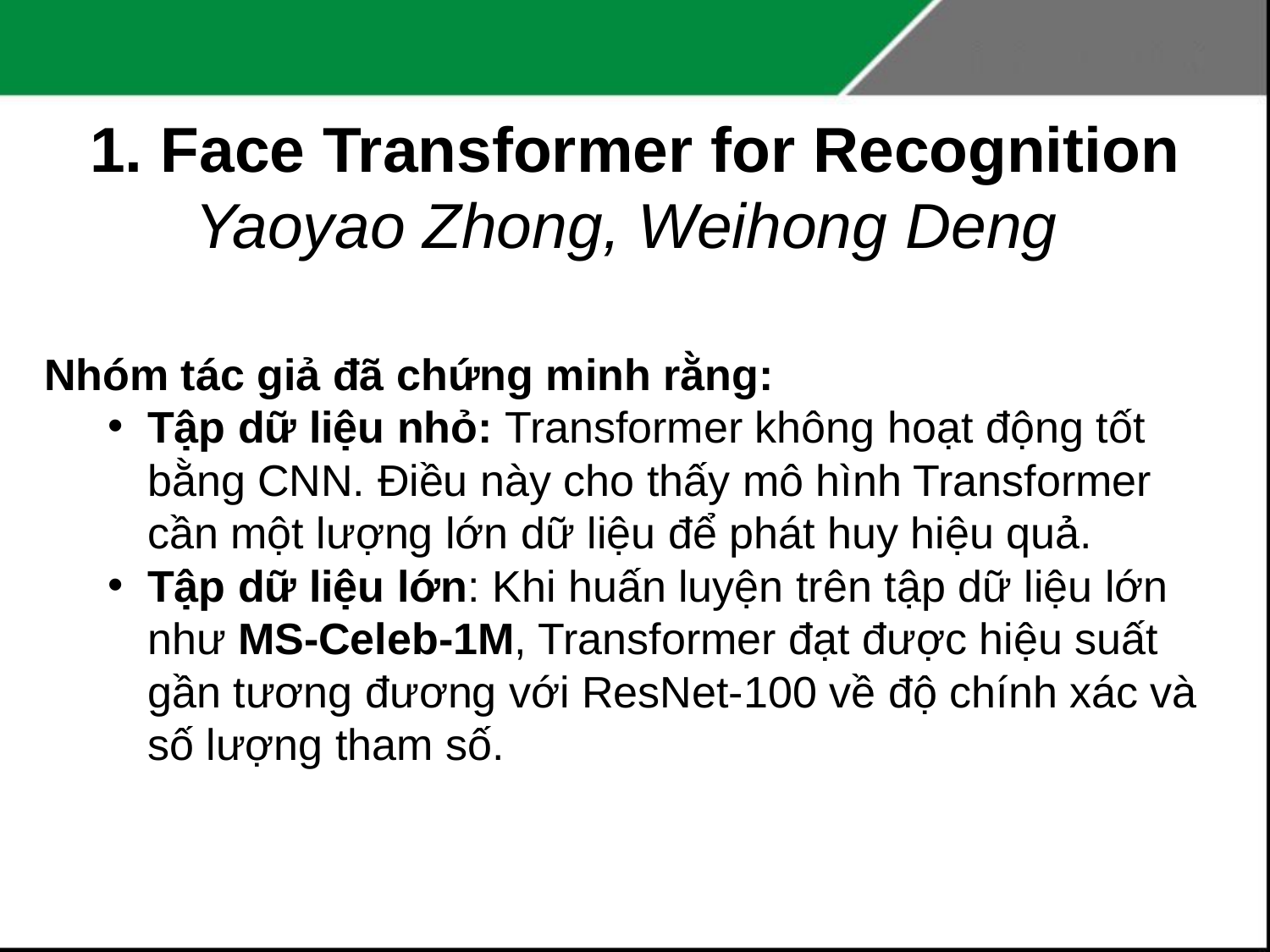

# 1. Face Transformer for Recognition Yaoyao Zhong, Weihong Deng

Nhóm tác giả đã chứng minh rằng:
Tập dữ liệu nhỏ: Transformer không hoạt động tốt bằng CNN. Điều này cho thấy mô hình Transformer cần một lượng lớn dữ liệu để phát huy hiệu quả.
Tập dữ liệu lớn: Khi huấn luyện trên tập dữ liệu lớn như MS-Celeb-1M, Transformer đạt được hiệu suất gần tương đương với ResNet-100 về độ chính xác và số lượng tham số.